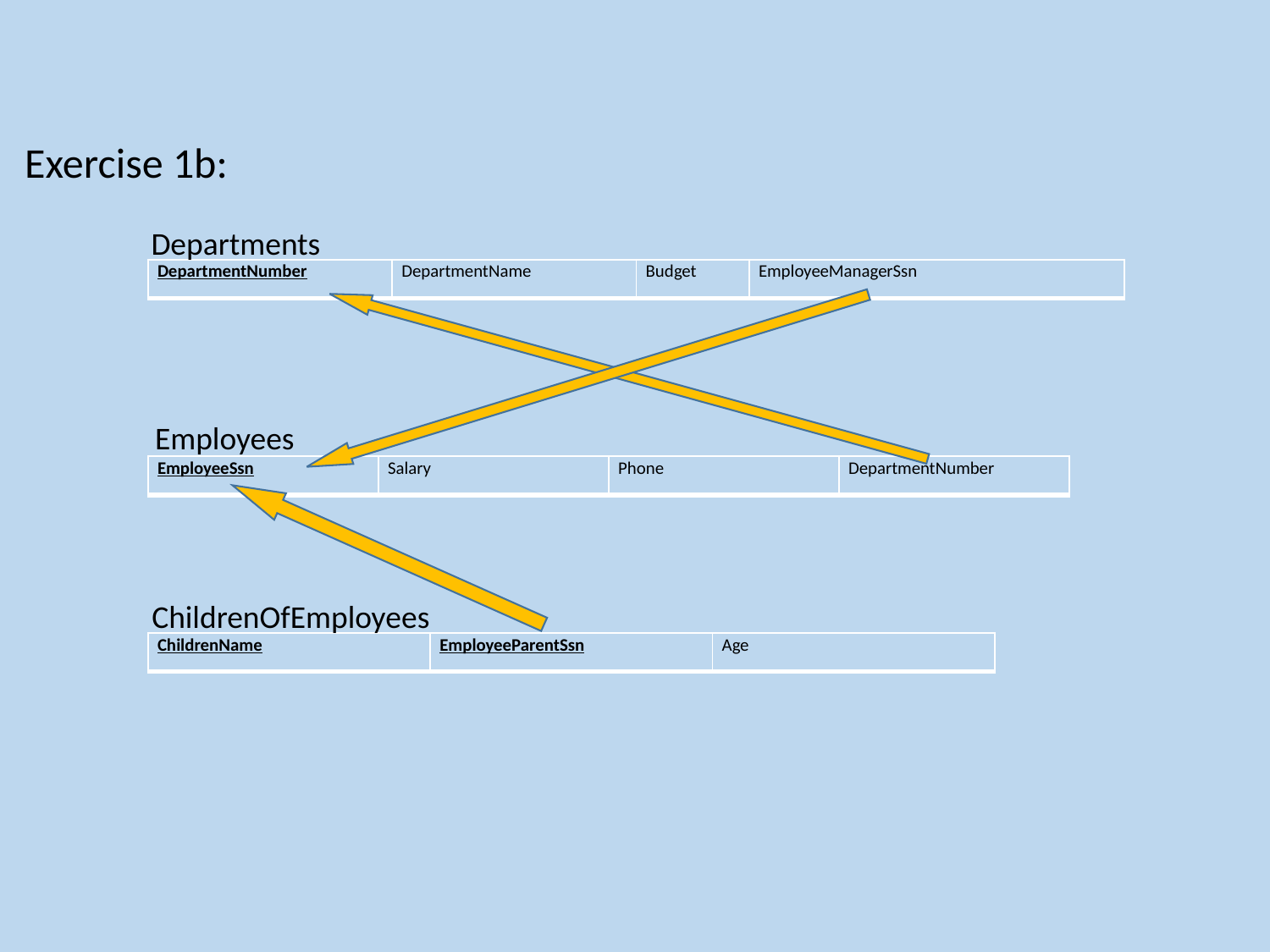

Exercise 1b:
Departments
| DepartmentNumber | DepartmentName | Budget | EmployeeManagerSsn |
| --- | --- | --- | --- |

Employees
| EmployeeSsn | Salary | Phone | DepartmentNumber |
| --- | --- | --- | --- |

ChildrenOfEmployees
| ChildrenName | EmployeeParentSsn | Age |
| --- | --- | --- |